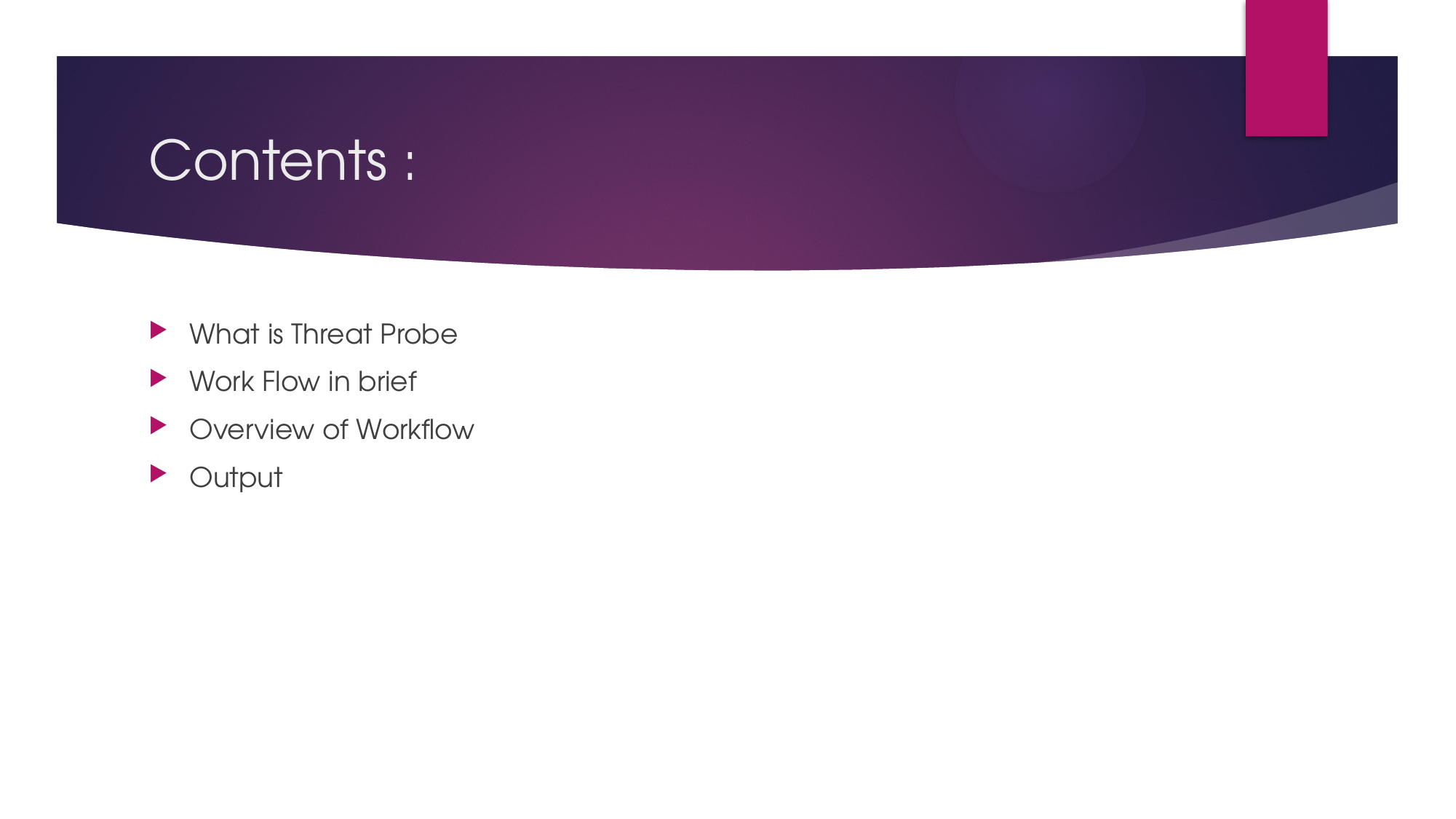

# Contents :
What is Threat Probe
Work Flow in brief
Overview of Workflow
Output